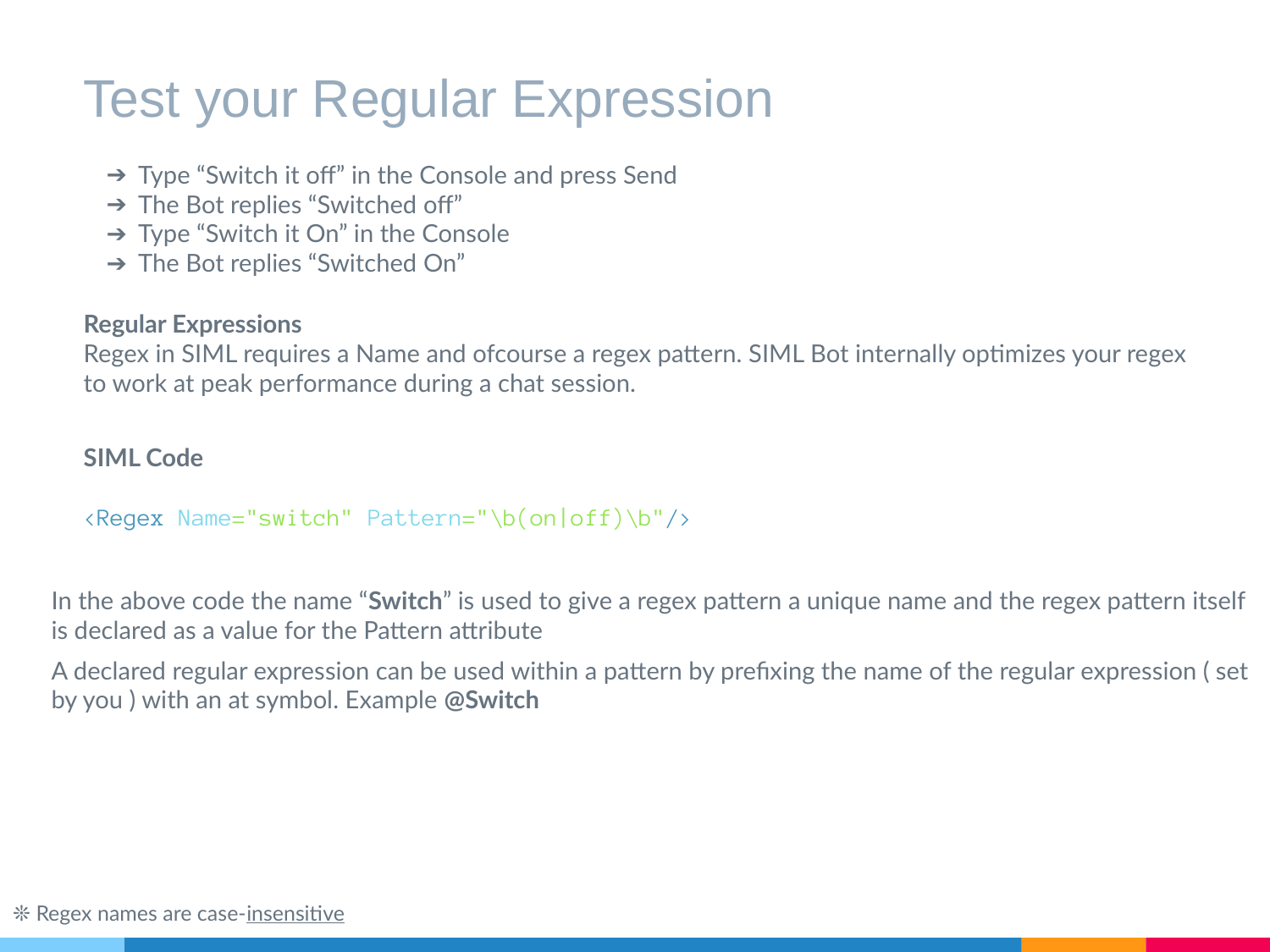

# Test your Regular Expression
Type “Switch it off” in the Console and press Send
The Bot replies “Switched off”
Type “Switch it On” in the Console
The Bot replies “Switched On”
Regular Expressions
Regex in SIML requires a Name and ofcourse a regex pattern. SIML Bot internally optimizes your regex to work at peak performance during a chat session.

SIML Code

<Regex Name="switch" Pattern="\b(on|off)\b"/>

In the above code the name “Switch” is used to give a regex pattern a unique name and the regex pattern itself is declared as a value for the Pattern attribute
A declared regular expression can be used within a pattern by prefixing the name of the regular expression ( set by you ) with an at symbol. Example @Switch
❊ Regex names are case-insensitive